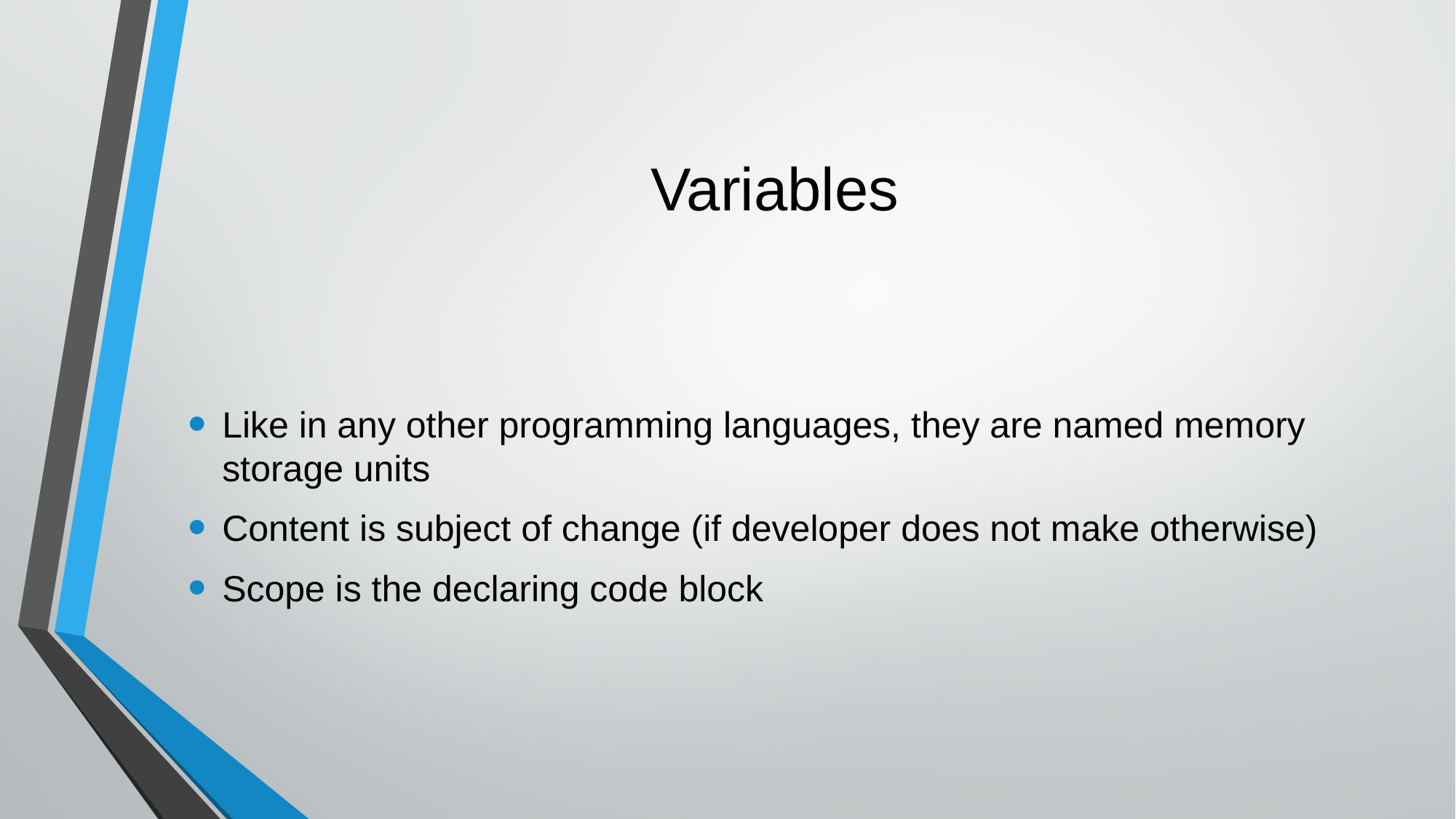

# Variables
Like in any other programming languages, they are named memory storage units
Content is subject of change (if developer does not make otherwise)
Scope is the declaring code block